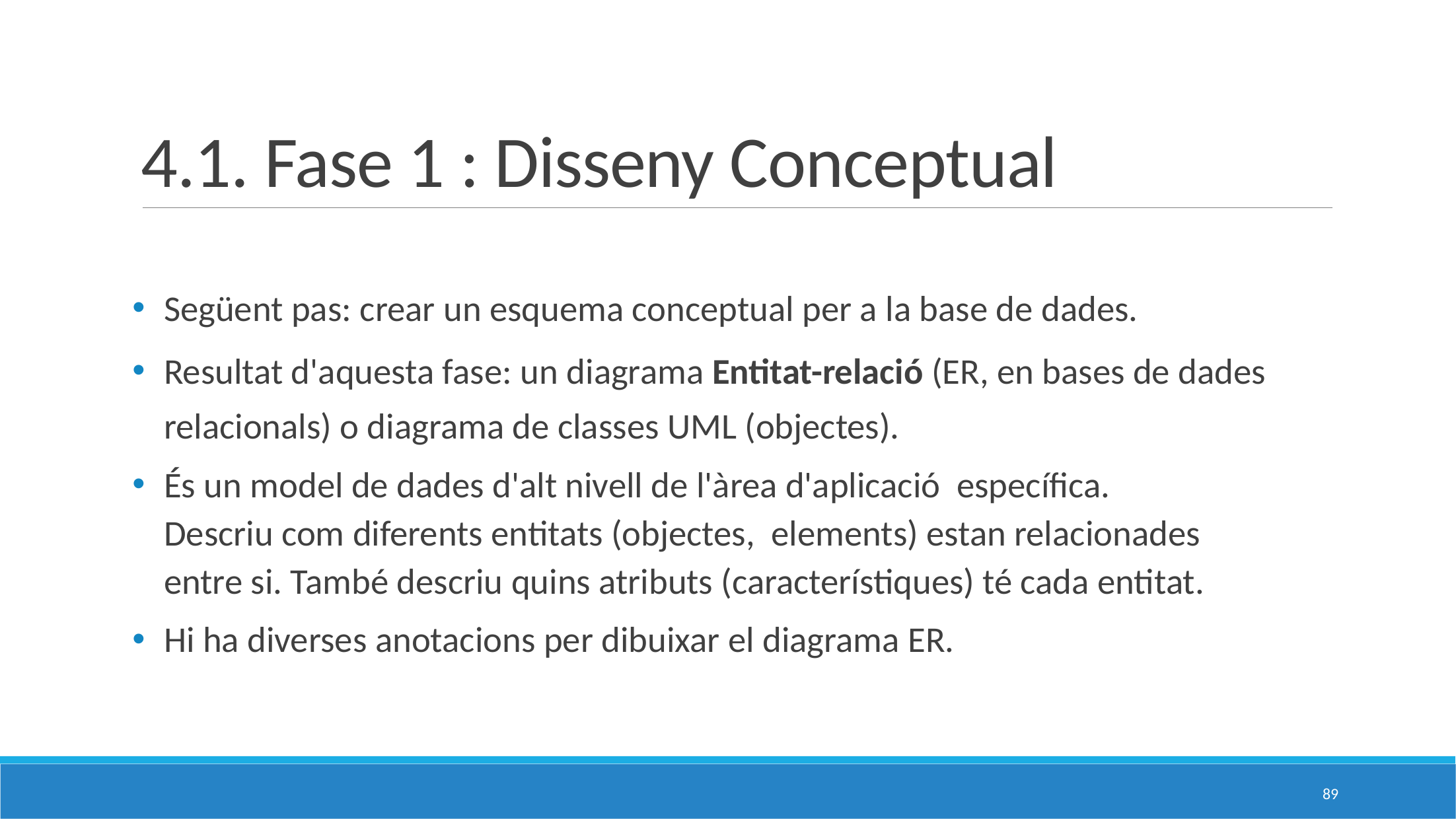

# 4.1. Fase 1 : Disseny Conceptual

Següent pas: crear un esquema conceptual per a la base de dades.
Resultat d'aquesta fase: un diagrama Entitat-relació (ER, en bases de dades relacionals) o diagrama de classes UML (objectes).
És un model de dades d'alt nivell de l'àrea d'aplicació  específica. Descriu com diferents entitats (objectes,  elements) estan relacionades entre si. També descriu quins atributs (característiques) té cada entitat.
Hi ha diverses anotacions per dibuixar el diagrama ER.

89